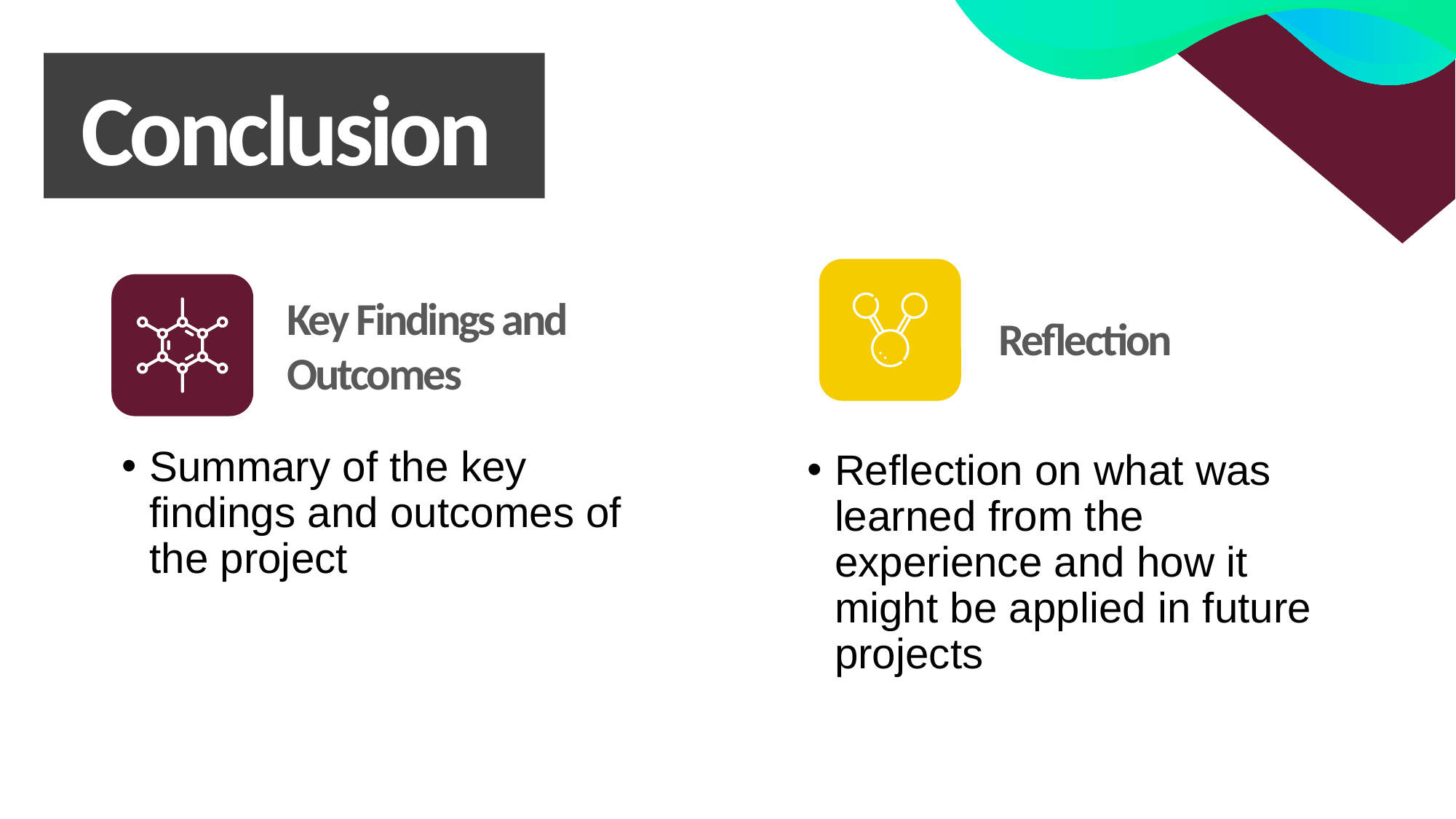

Conclusion

Reflection

Key Findings and Outcomes
Summary of the key findings and outcomes of the project

Reflection on what was learned from the experience and how it might be applied in future projects